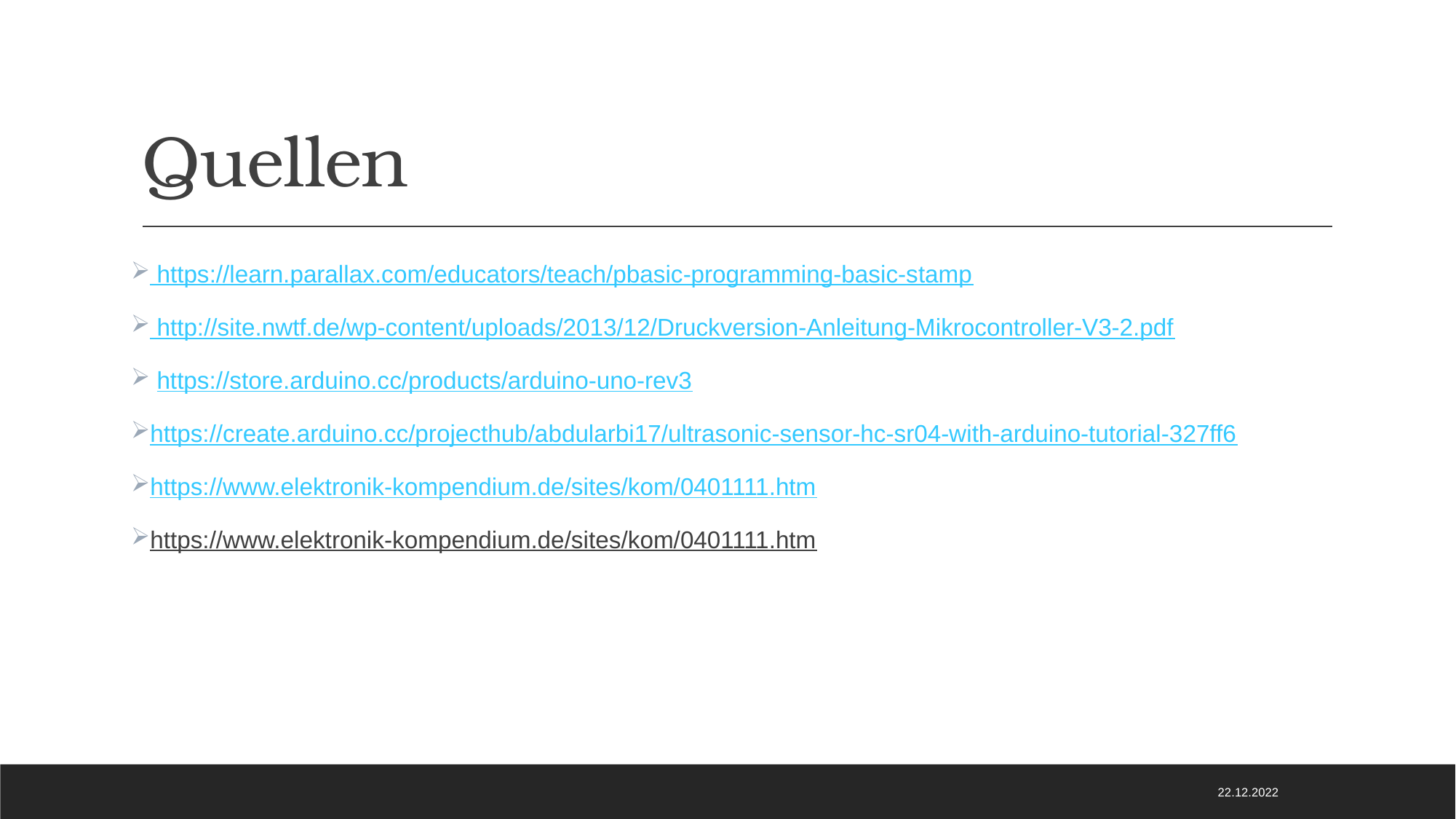

# Quellen
 https://learn.parallax.com/educators/teach/pbasic-programming-basic-stamp
 http://site.nwtf.de/wp-content/uploads/2013/12/Druckversion-Anleitung-Mikrocontroller-V3-2.pdf
 https://store.arduino.cc/products/arduino-uno-rev3
https://create.arduino.cc/projecthub/abdularbi17/ultrasonic-sensor-hc-sr04-with-arduino-tutorial-327ff6
https://www.elektronik-kompendium.de/sites/kom/0401111.htm
https://www.elektronik-kompendium.de/sites/kom/0401111.htm

22.12.2022